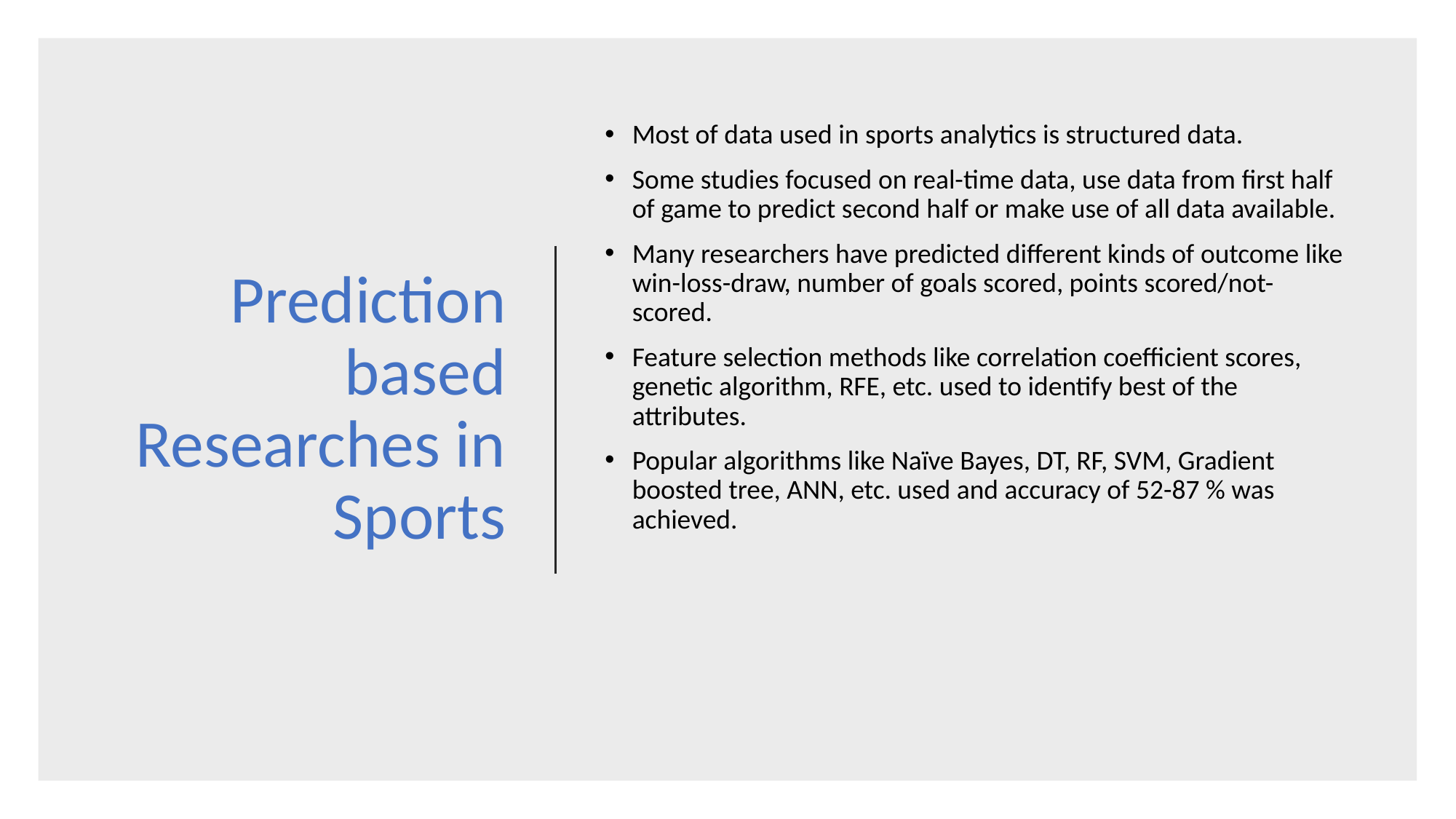

# Prediction based Researches in Sports
Most of data used in sports analytics is structured data.
Some studies focused on real-time data, use data from first half of game to predict second half or make use of all data available.
Many researchers have predicted different kinds of outcome like win-loss-draw, number of goals scored, points scored/not-scored.
Feature selection methods like correlation coefficient scores, genetic algorithm, RFE, etc. used to identify best of the attributes.
Popular algorithms like Naïve Bayes, DT, RF, SVM, Gradient boosted tree, ANN, etc. used and accuracy of 52-87 % was achieved.